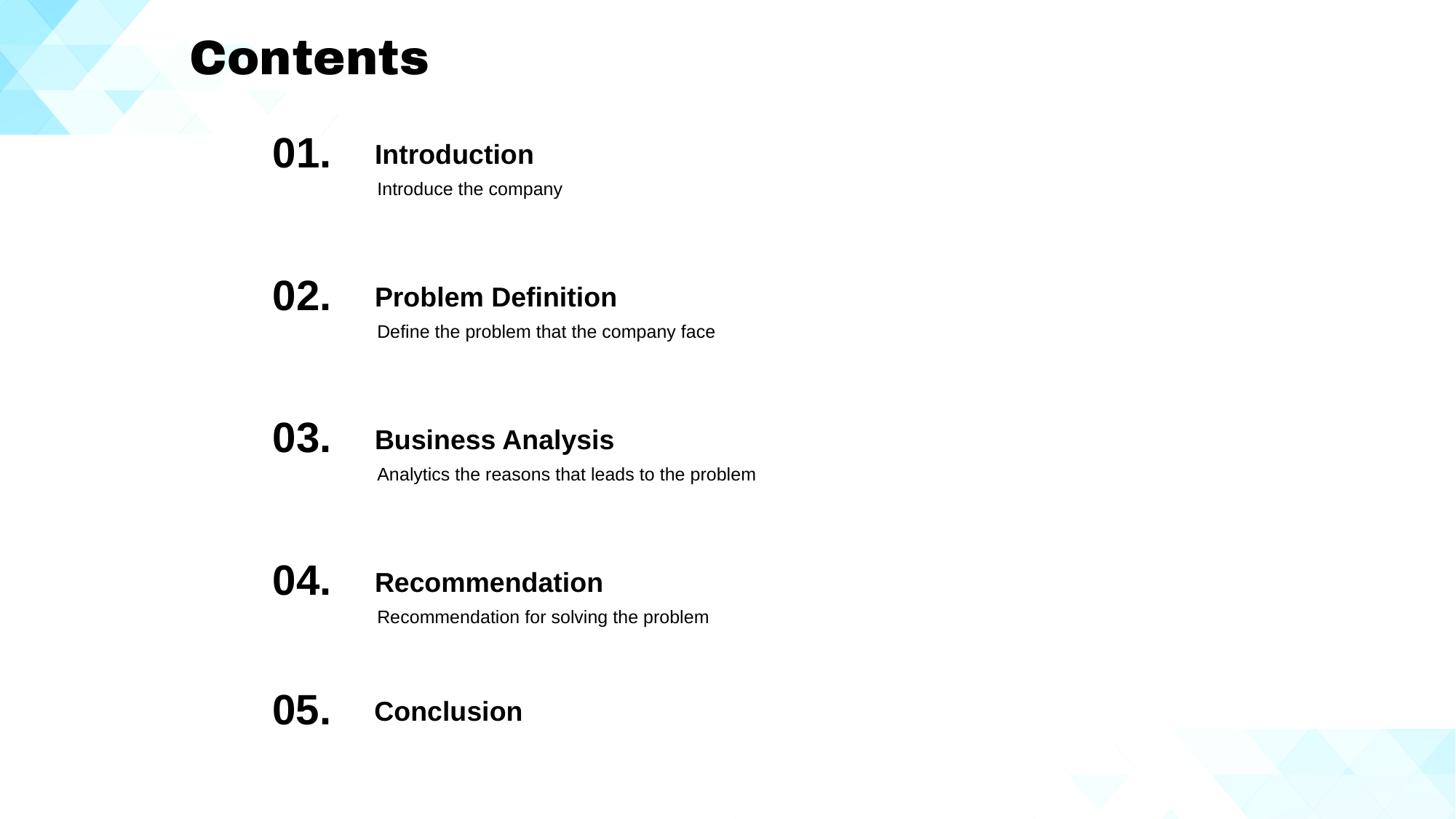

Contents
01.
Introduction
Introduce the company
02.
Problem Definition
Define the problem that the company face
03.
Business Analysis
Analytics the reasons that leads to the problem
04.
Recommendation
Recommendation for solving the problem
05.
Conclusion